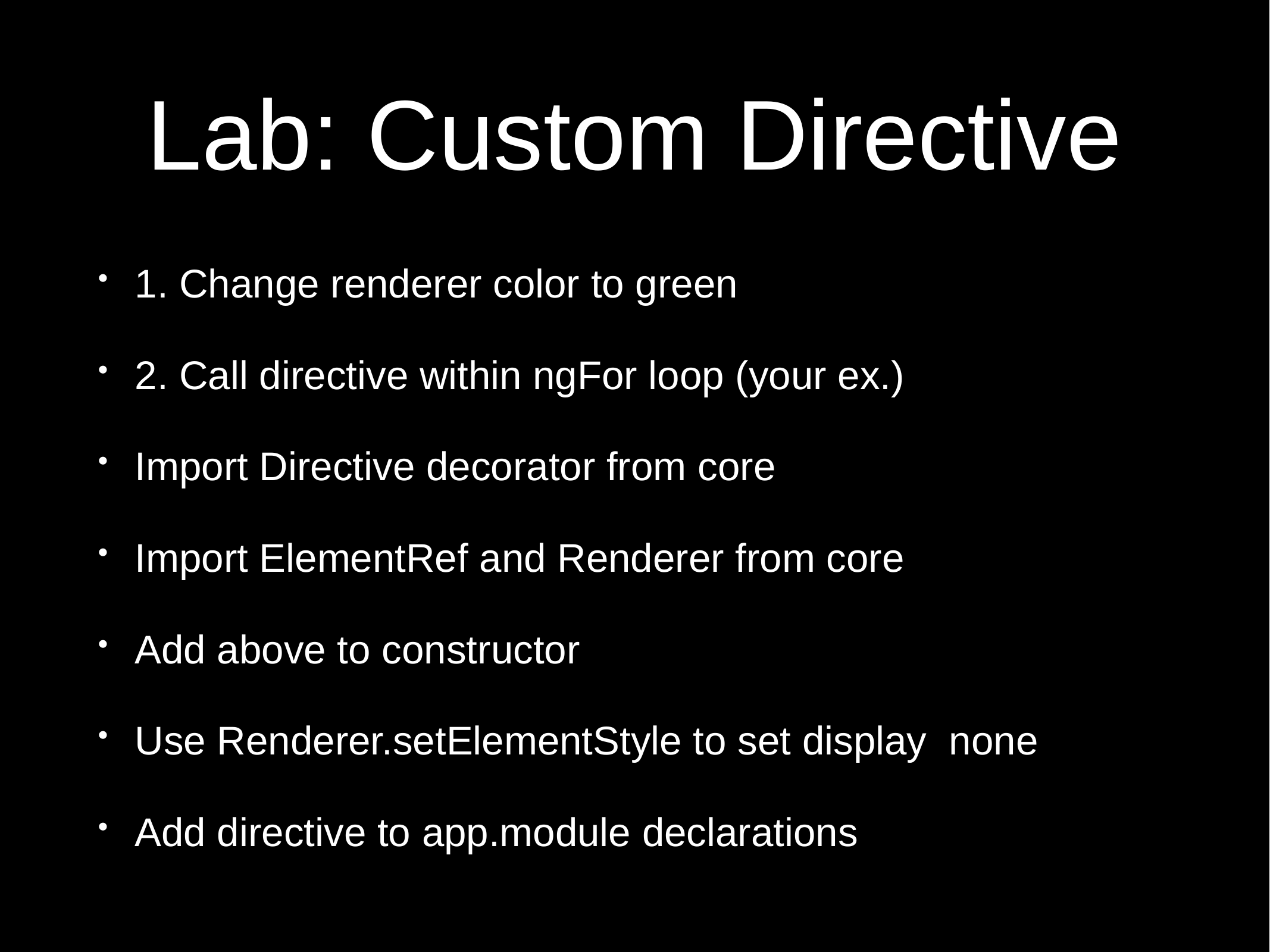

# Lab: Custom Directive
1. Change renderer color to green
2. Call directive within ngFor loop (your ex.)
Import Directive decorator from core
Import ElementRef and Renderer from core
Add above to constructor
Use Renderer.setElementStyle to set display  none
Add directive to app.module declarations